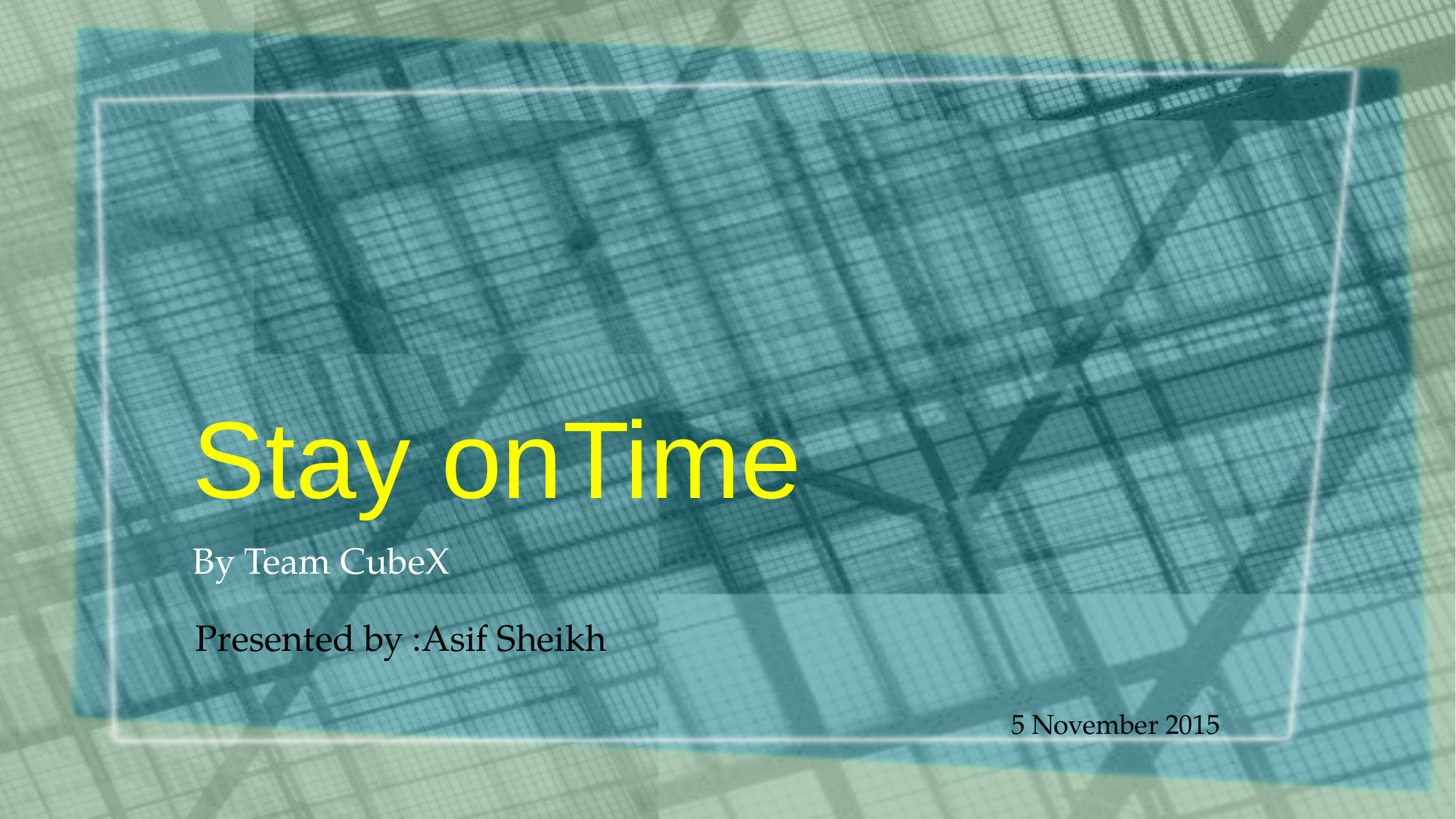

# Stay onTime
By Team CubeX
Presented by :Asif Sheikh
5 November 2015